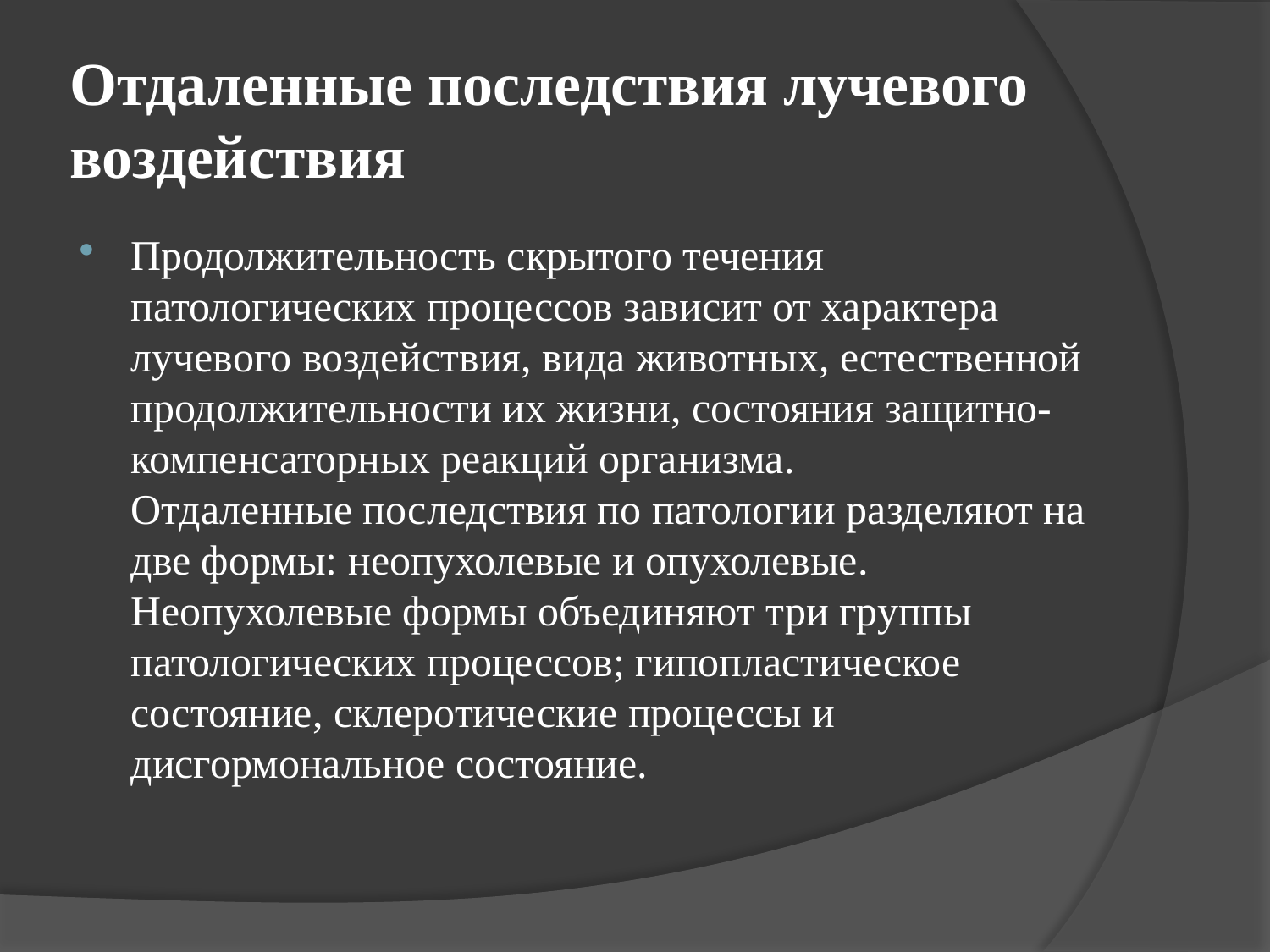

# Отдаленные последствия лучевого воздействия
Продолжительность скрытого течения патологических процессов зависит от характера лучевого воздействия, вида животных, естественной продолжительности их жизни, состояния защитно-компенсаторных реакций организма.
Отдаленные последствия по патологии разделяют на две формы: неопухолевые и опухолевые.
Неопухолевые формы объединяют три группы патологических процессов; гипопластическое состояние, склеротические процессы и дисгормональное состояние.